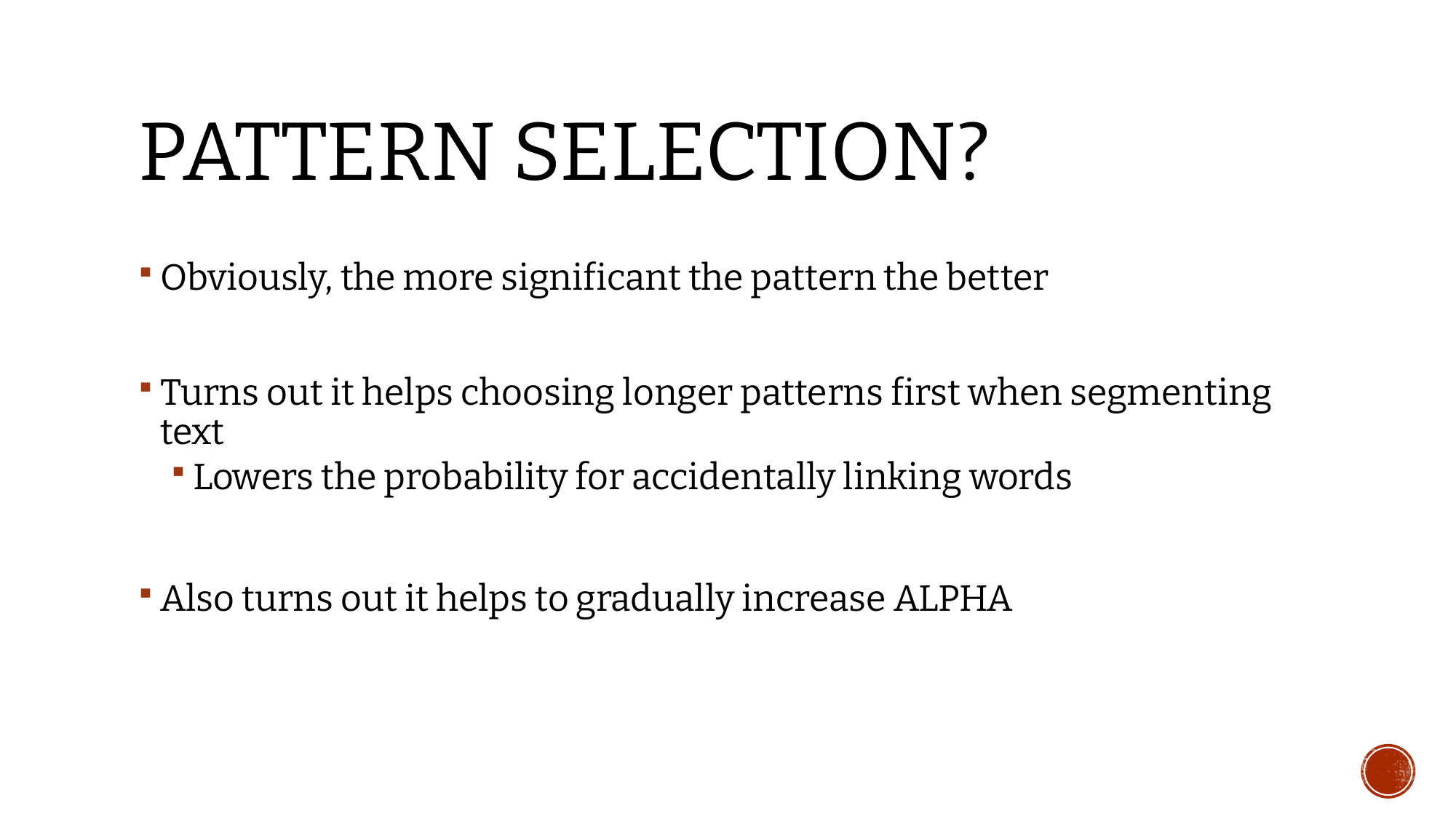

# Pattern selection?
Obviously, the more significant the pattern the better

Turns out it helps choosing longer patterns first when segmenting text
Lowers the probability for accidentally linking words

Also turns out it helps to gradually increase ALPHA